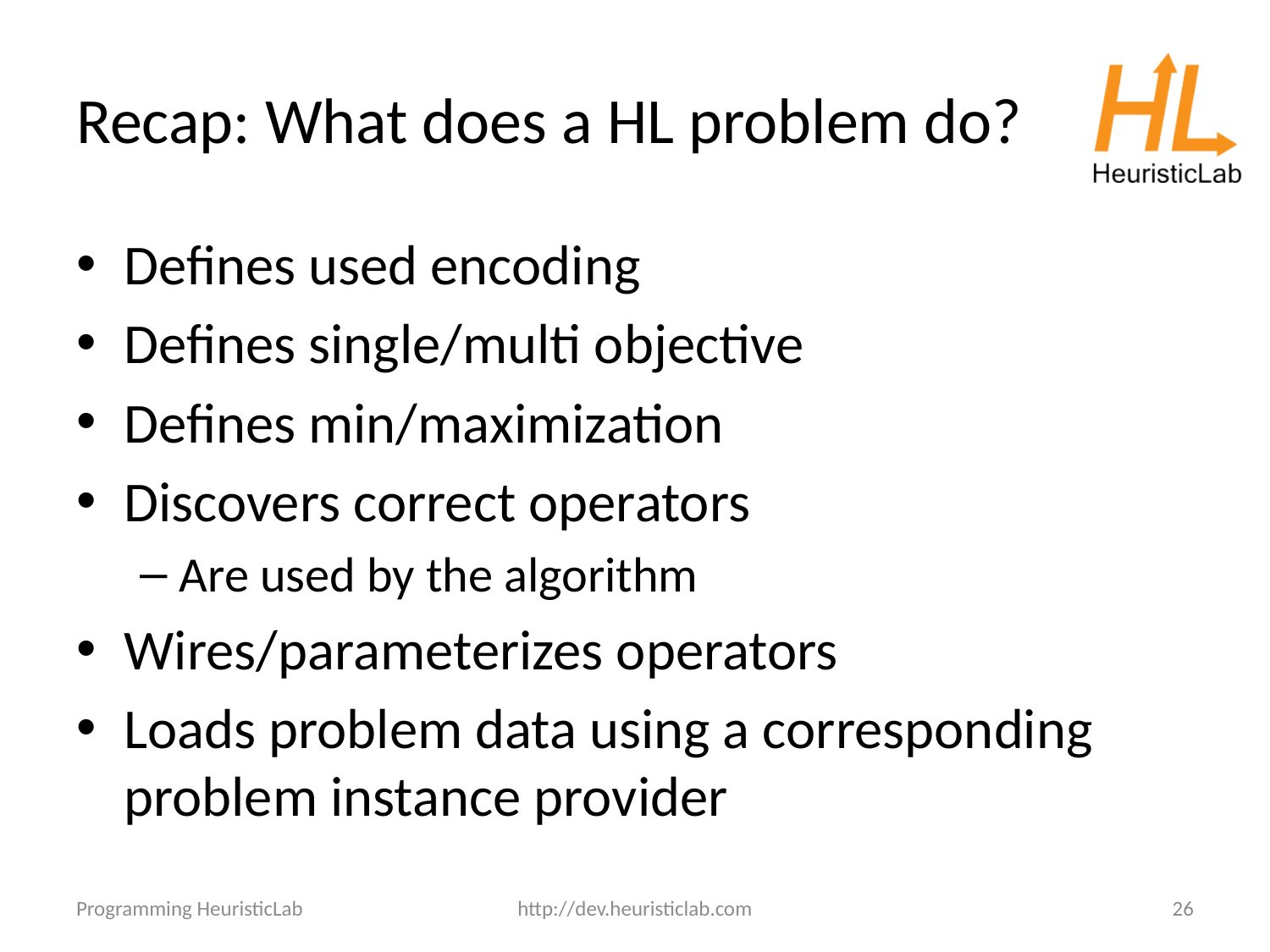

# Recap: What does a HL problem do?
Defines used encoding
Defines single/multi objective
Defines min/maximization
Discovers correct operators
Are used by the algorithm
Wires/parameterizes operators
Loads problem data using a corresponding problem instance provider
Programming HeuristicLab
http://dev.heuristiclab.com
26